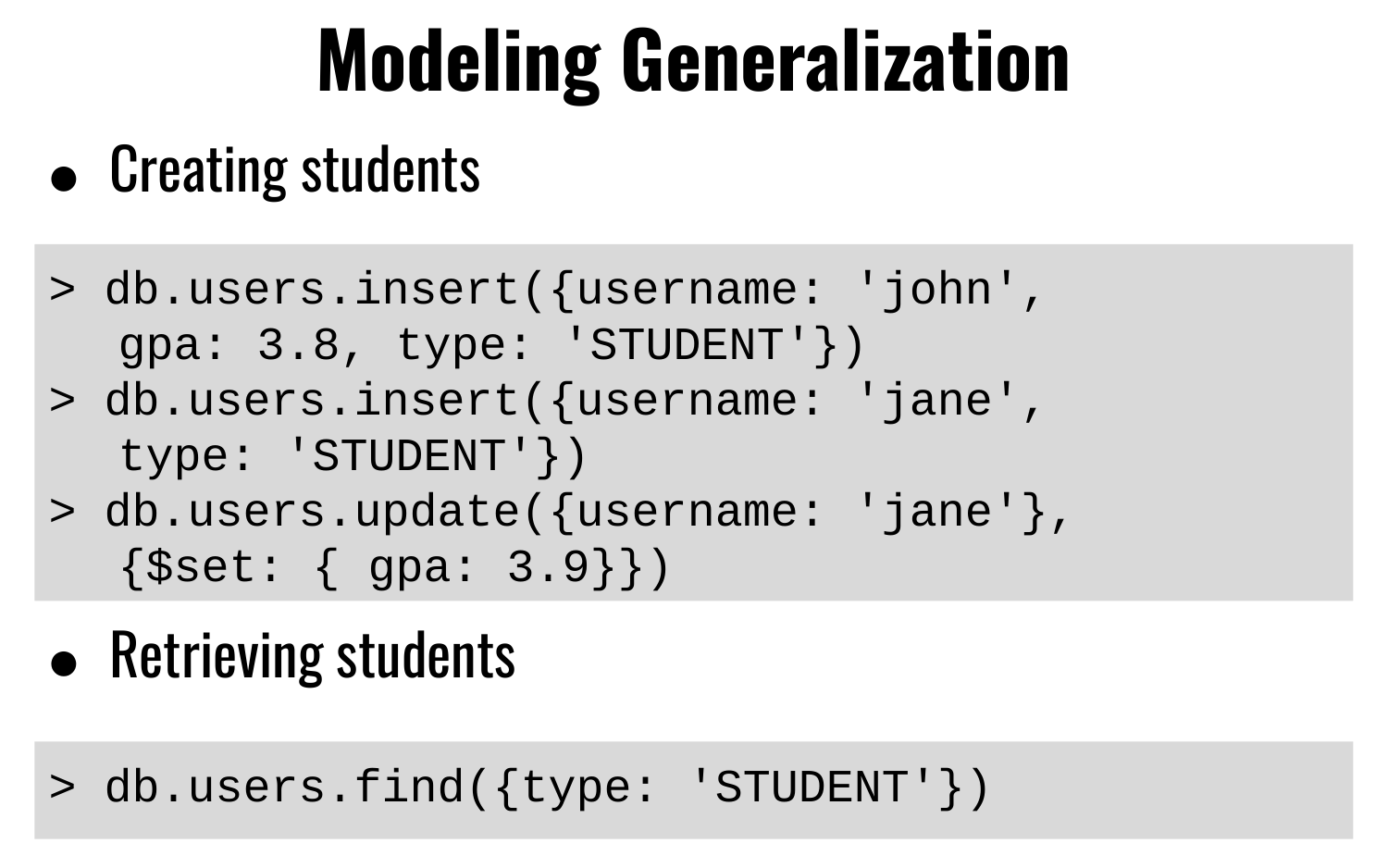

# Modeling Generalization
Creating students

Retrieving students
> db.users.insert({username: 'john',
gpa: 3.8, type: 'STUDENT'})
> db.users.insert({username: 'jane',
type: 'STUDENT'})
> db.users.update({username: 'jane'},
{$set: { gpa: 3.9}})

> db.users.find({type: 'STUDENT'})